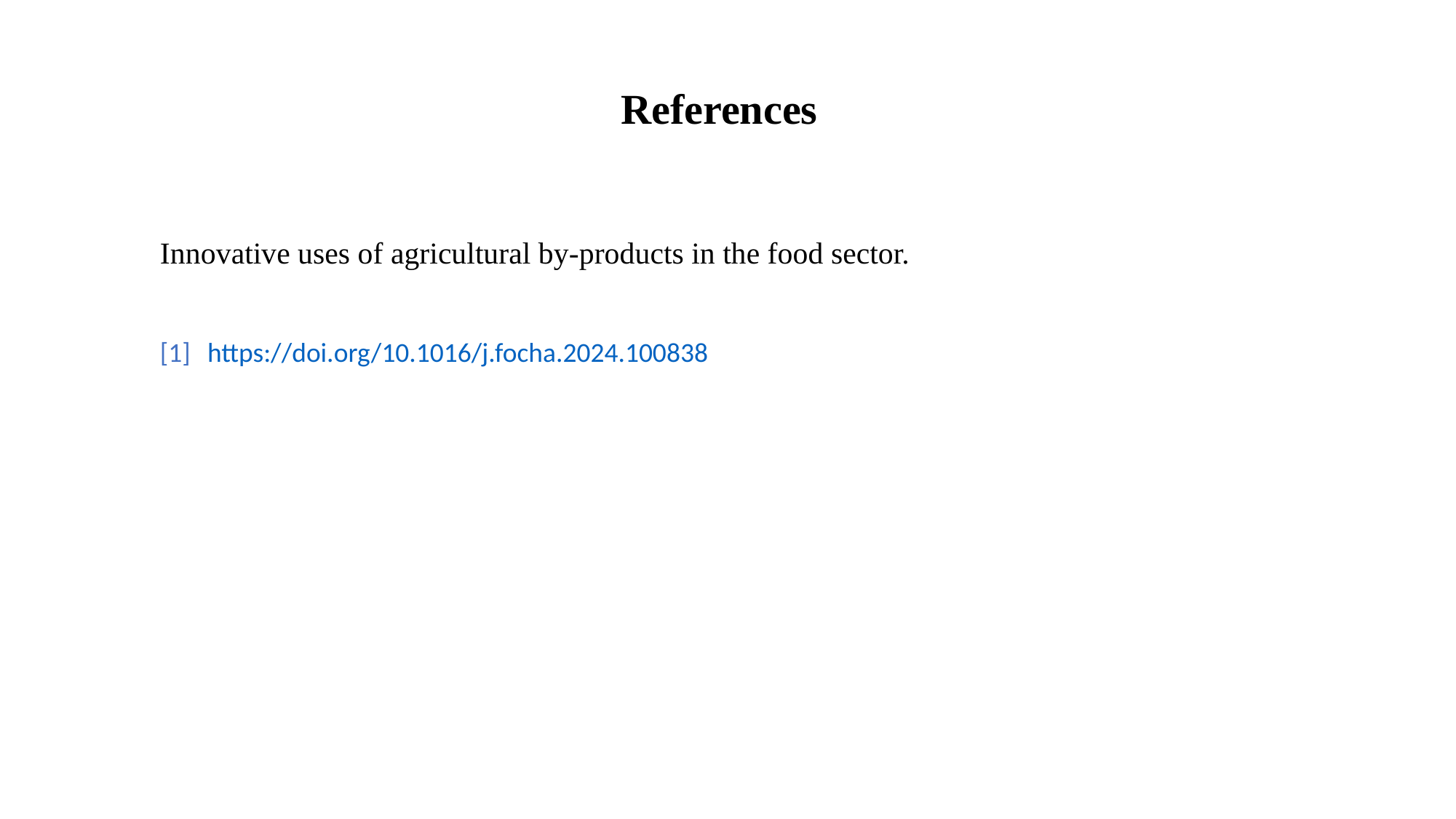

# References
Innovative uses of agricultural by-products in the food sector.
[1]
https://doi.org/10.1016/j.focha.2024.100838